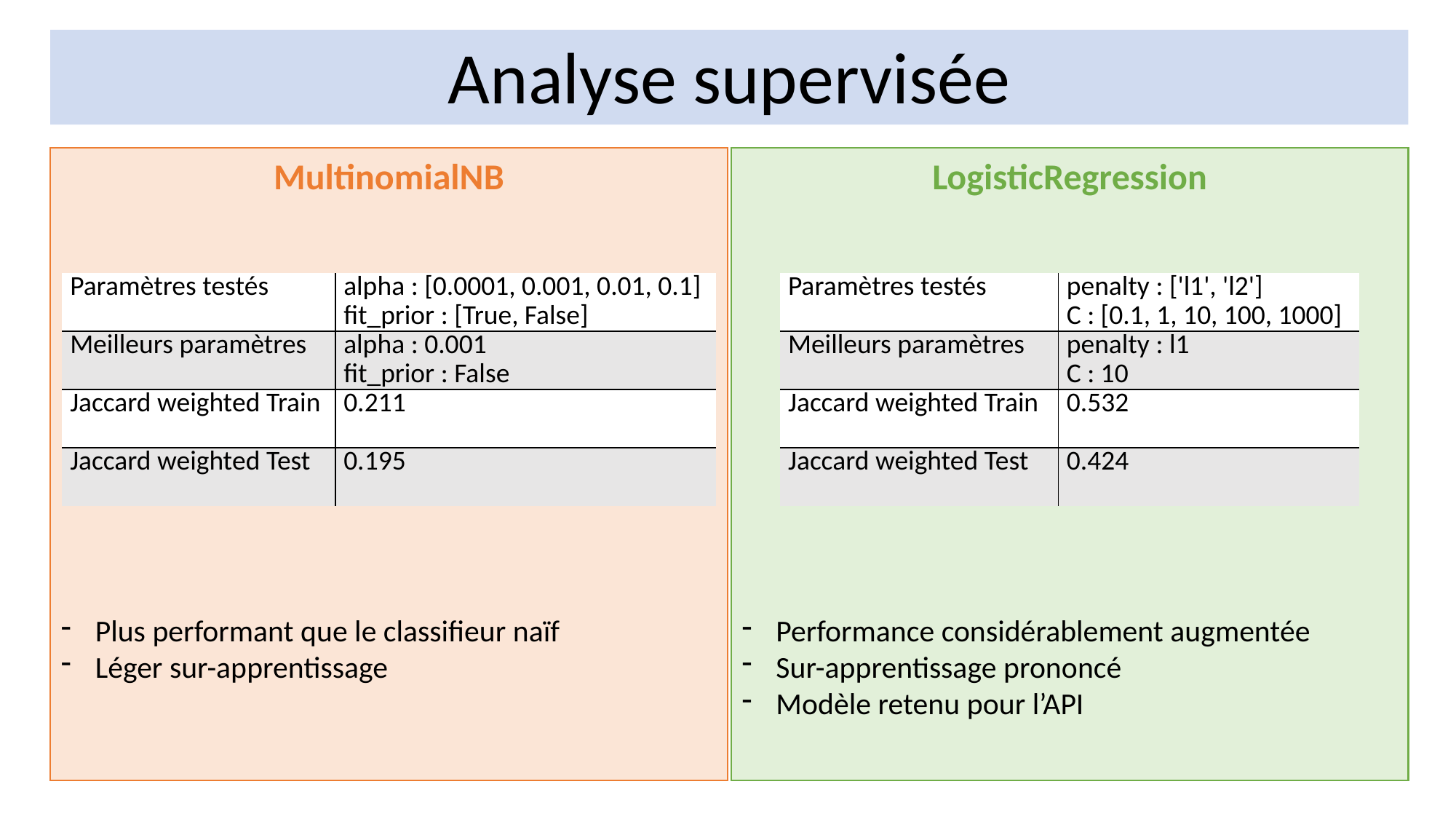

# Analyse supervisée
MultinomialNB

Plus performant que le classifieur naïf
Léger sur-apprentissage
LogisticRegression

Performance considérablement augmentée
Sur-apprentissage prononcé
Modèle retenu pour l’API
| Paramètres testés | alpha : [0.0001, 0.001, 0.01, 0.1] fit\_prior : [True, False] |
| --- | --- |
| Meilleurs paramètres | alpha : 0.001 fit\_prior : False |
| Jaccard weighted Train | 0.211 |
| Jaccard weighted Test | 0.195 |
| Paramètres testés | penalty : ['l1', 'l2'] C : [0.1, 1, 10, 100, 1000] |
| --- | --- |
| Meilleurs paramètres | penalty : l1 C : 10 |
| Jaccard weighted Train | 0.532 |
| Jaccard weighted Test | 0.424 |